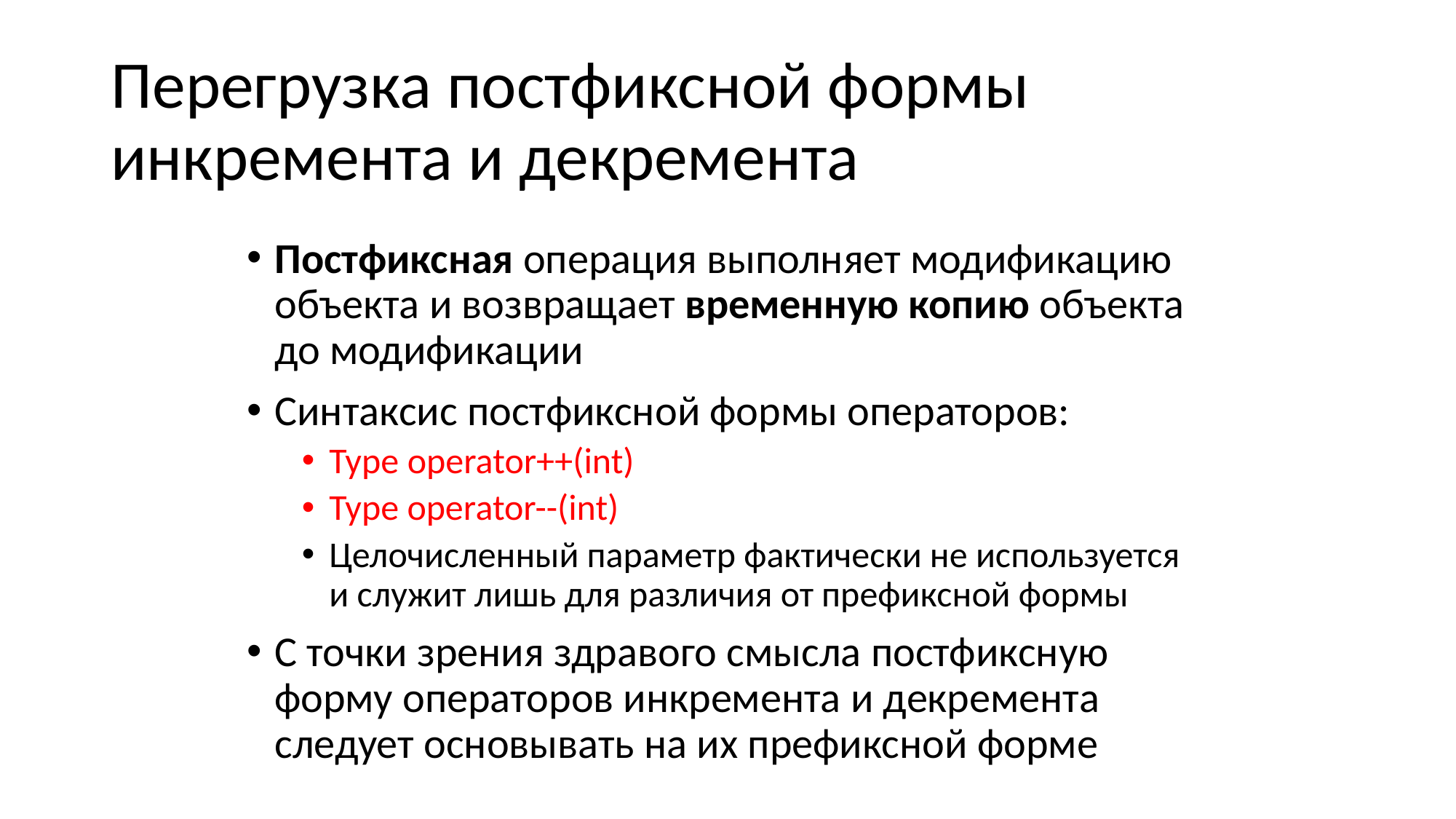

# Перегрузка постфиксной формы инкремента и декремента
Постфиксная операция выполняет модификацию объекта и возвращает временную копию объекта до модификации
Синтаксис постфиксной формы операторов:
Type operator++(int)
Type operator--(int)
Целочисленный параметр фактически не используется и служит лишь для различия от префиксной формы
С точки зрения здравого смысла постфиксную форму операторов инкремента и декремента следует основывать на их префиксной форме